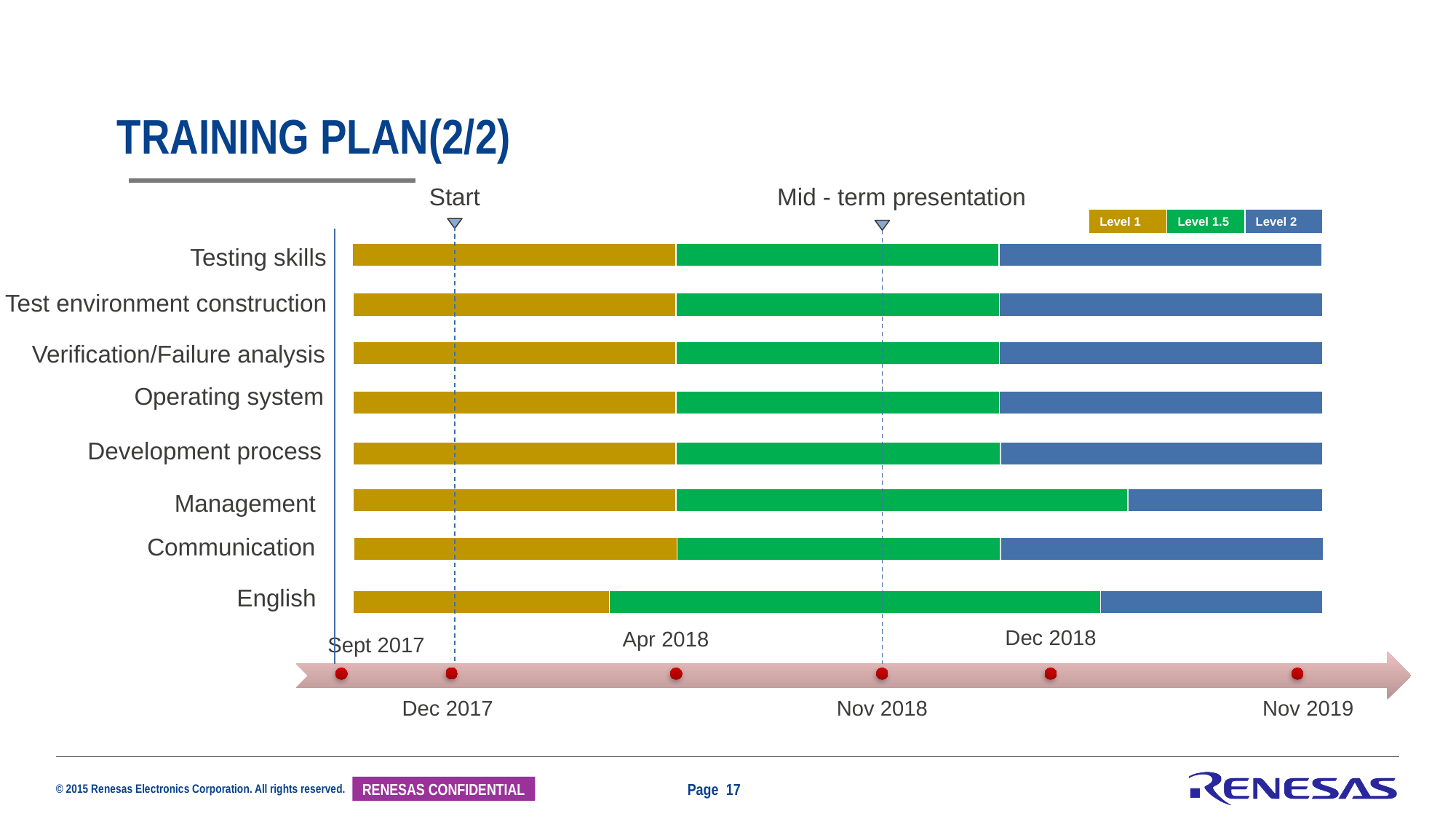

# Training plan(2/2)
Start
Mid - term presentation
| Level 1 | Level 1.5 | Level 2 |
| --- | --- | --- |

Testing skills
|  |  |  |
| --- | --- | --- |
Test environment construction
|  |  |  |
| --- | --- | --- |
Verification/Failure analysis
|  |  |  |
| --- | --- | --- |
Operating system
|  |  |  |
| --- | --- | --- |
Development process
|  |  |  |
| --- | --- | --- |
Management
|  |  |  |
| --- | --- | --- |
Communication
|  |  |  |
| --- | --- | --- |
English
|  |  |  |
| --- | --- | --- |
Sept 2017
Dec 2017
Apr 2018
Nov 2018
Dec 2018
Nov 2019
Page  17